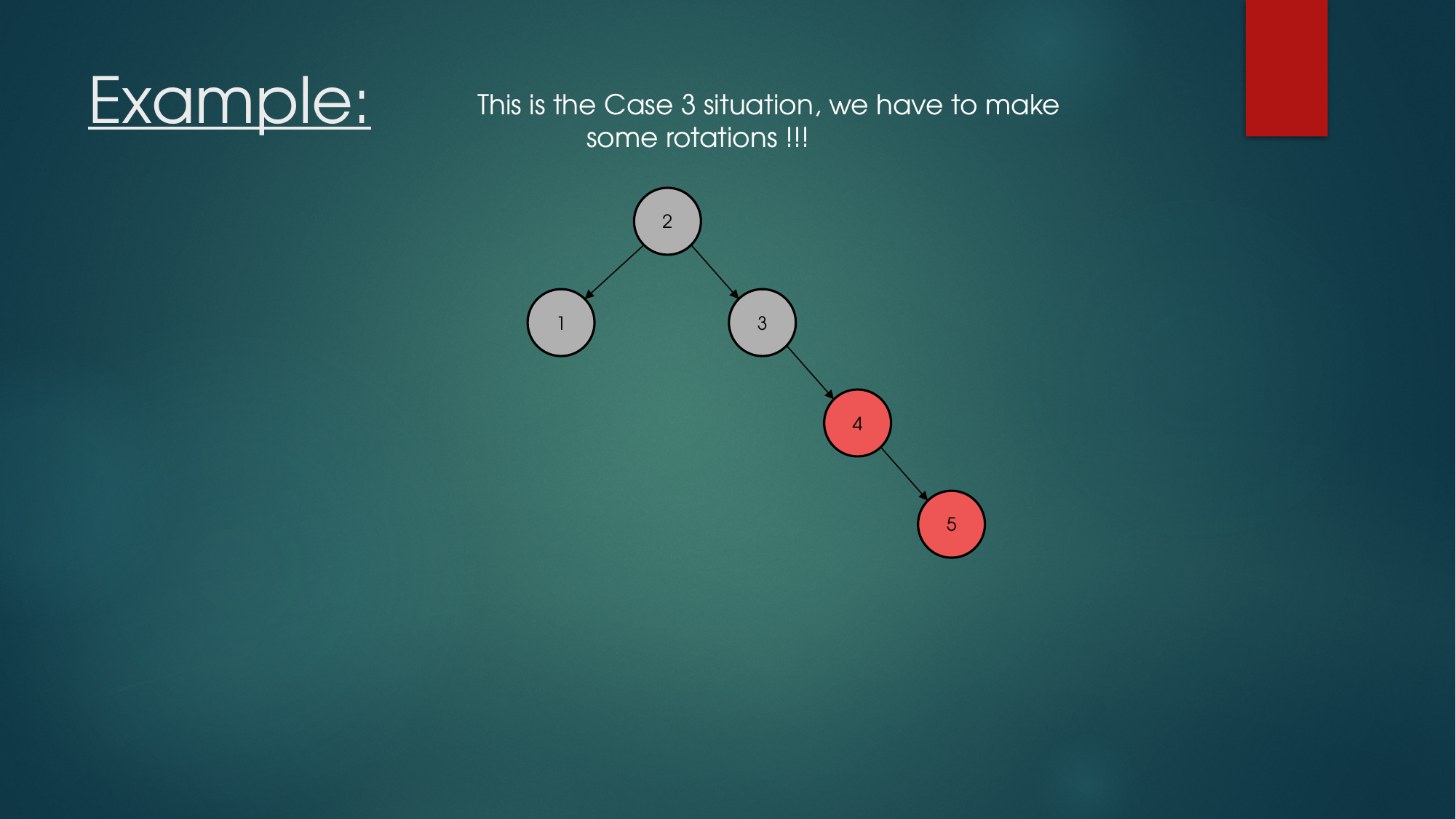

# Example:
This is the Case 3 situation, we have to make
	some rotations !!!
2
1
3
4
5